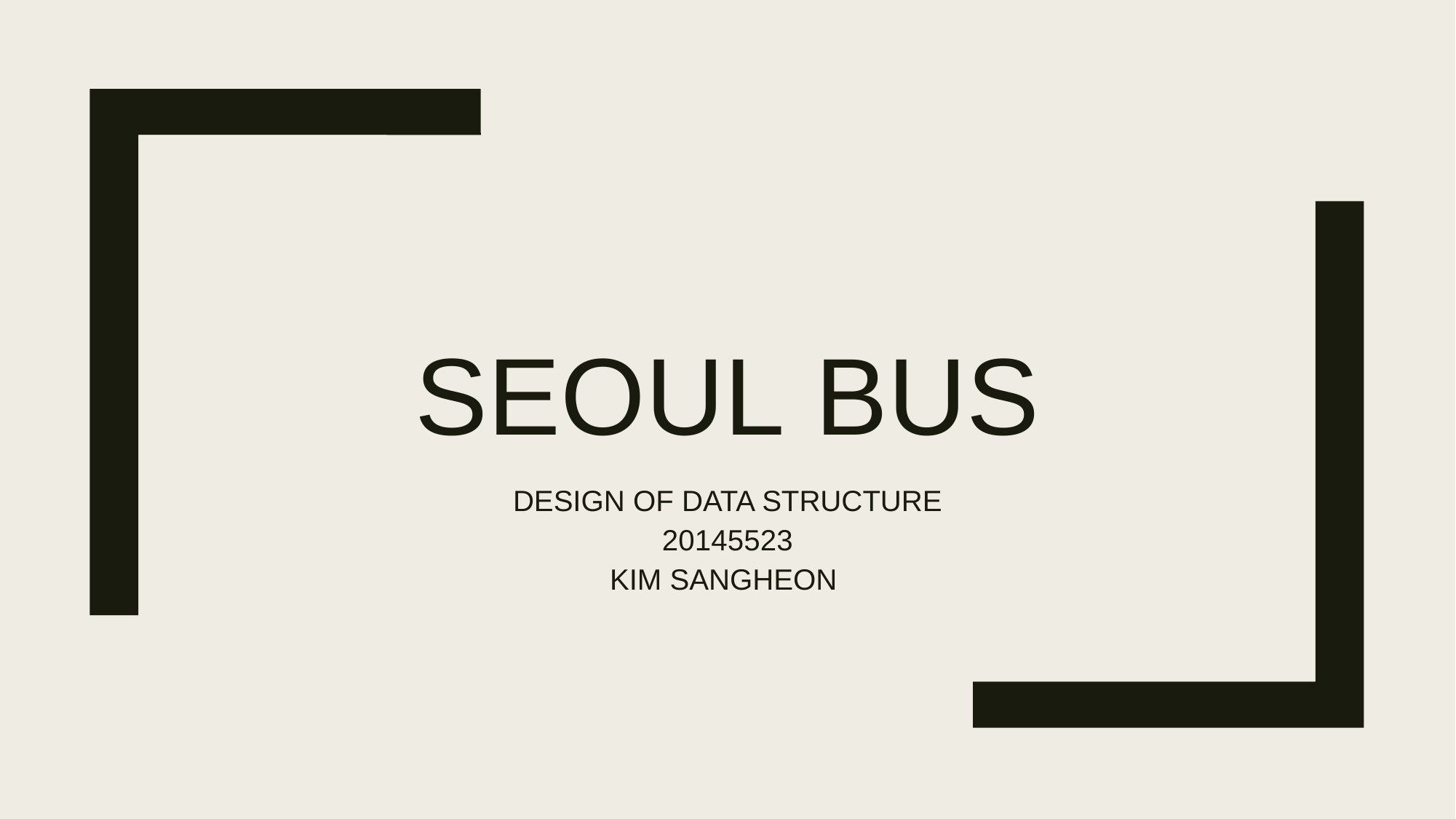

# SEOUL BUS
DESIGN OF DATA STRUCTURE
20145523
KIM SANGHEON